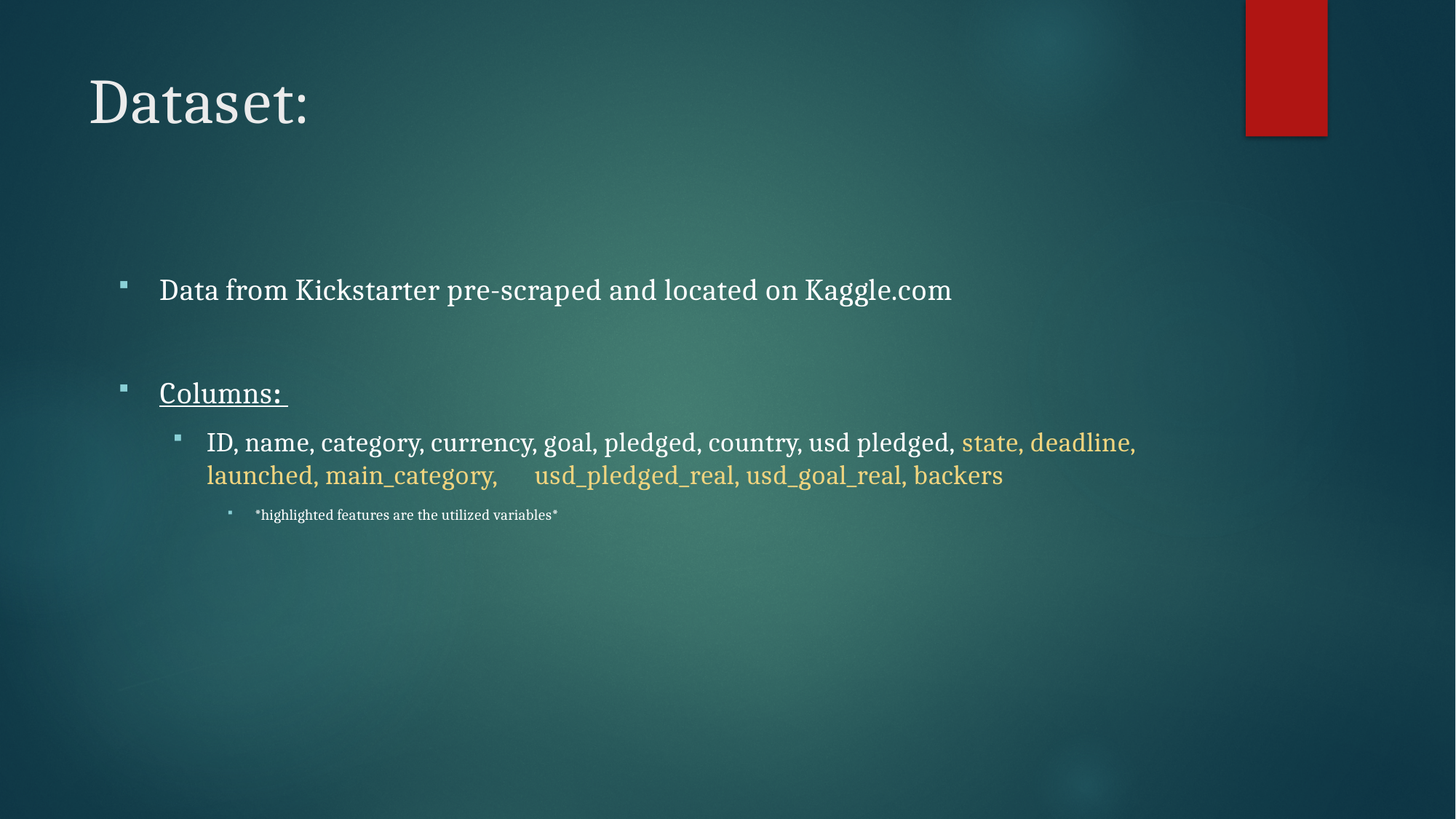

# Dataset:
Data from Kickstarter pre-scraped and located on Kaggle.com

Columns:
ID, name, category, currency, goal, pledged, country, usd pledged, state, deadline, launched, main_category,	usd_pledged_real, usd_goal_real, backers
*highlighted features are the utilized variables*